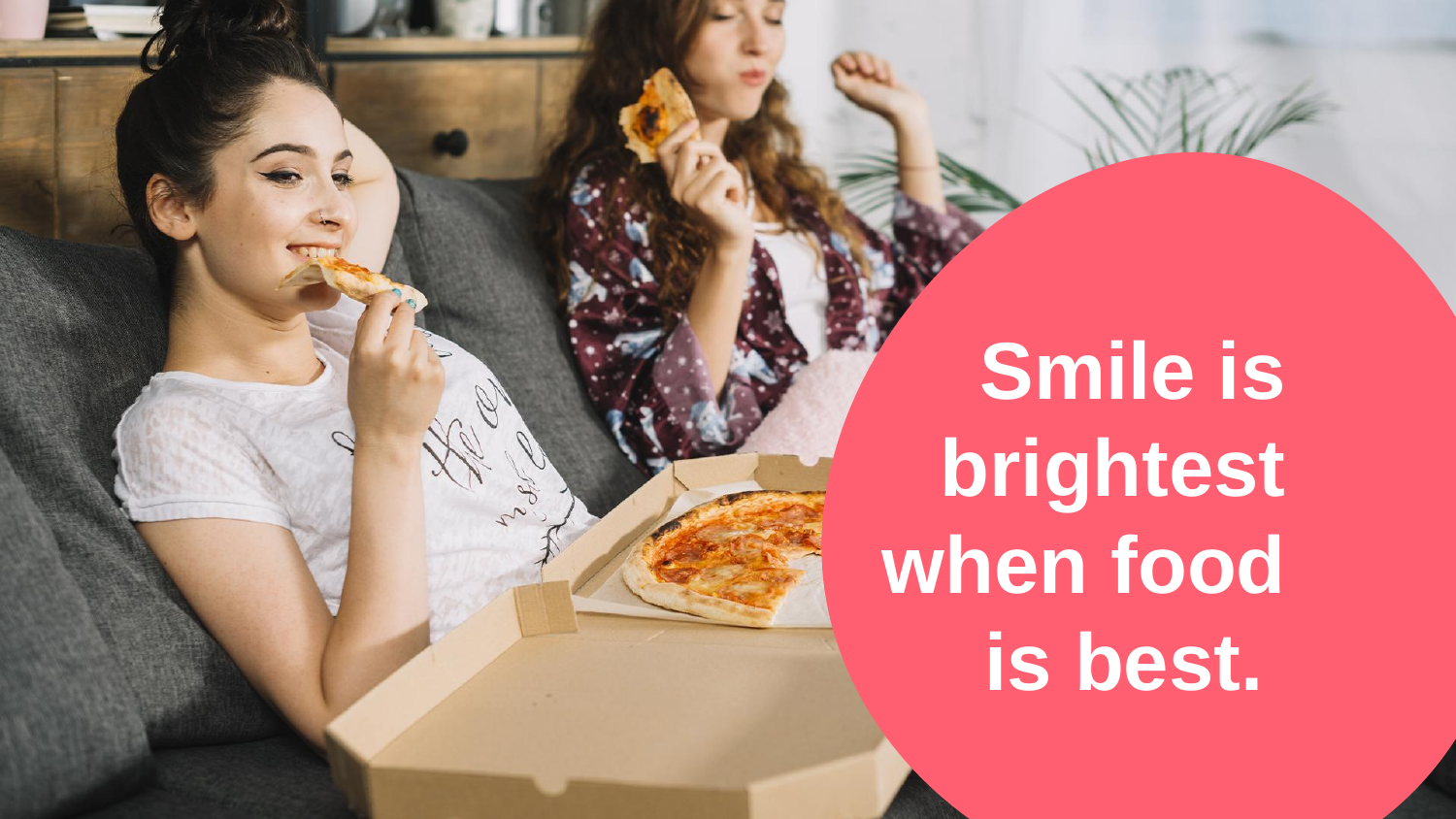

# Smile is brightest when food is best.